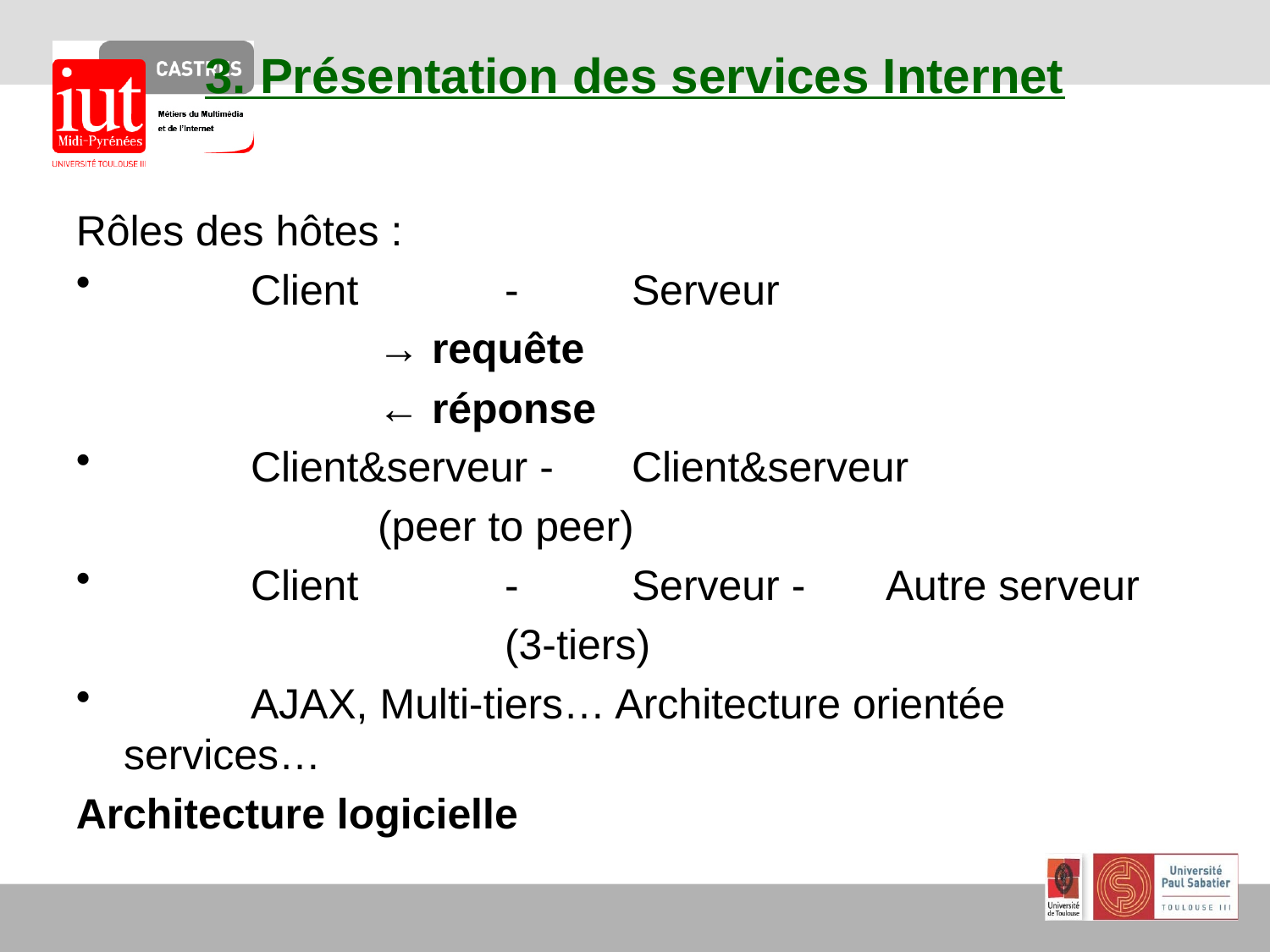

# 3. Présentation des services Internet
Rôles des hôtes :
	Client		-	Serveur
			→ requête
			← réponse
	Client&serveur -	Client&serveur
			(peer to peer)
	Client		-	Serveur -	Autre serveur
				(3-tiers)
	AJAX, Multi-tiers… Architecture orientée services…
Architecture logicielle